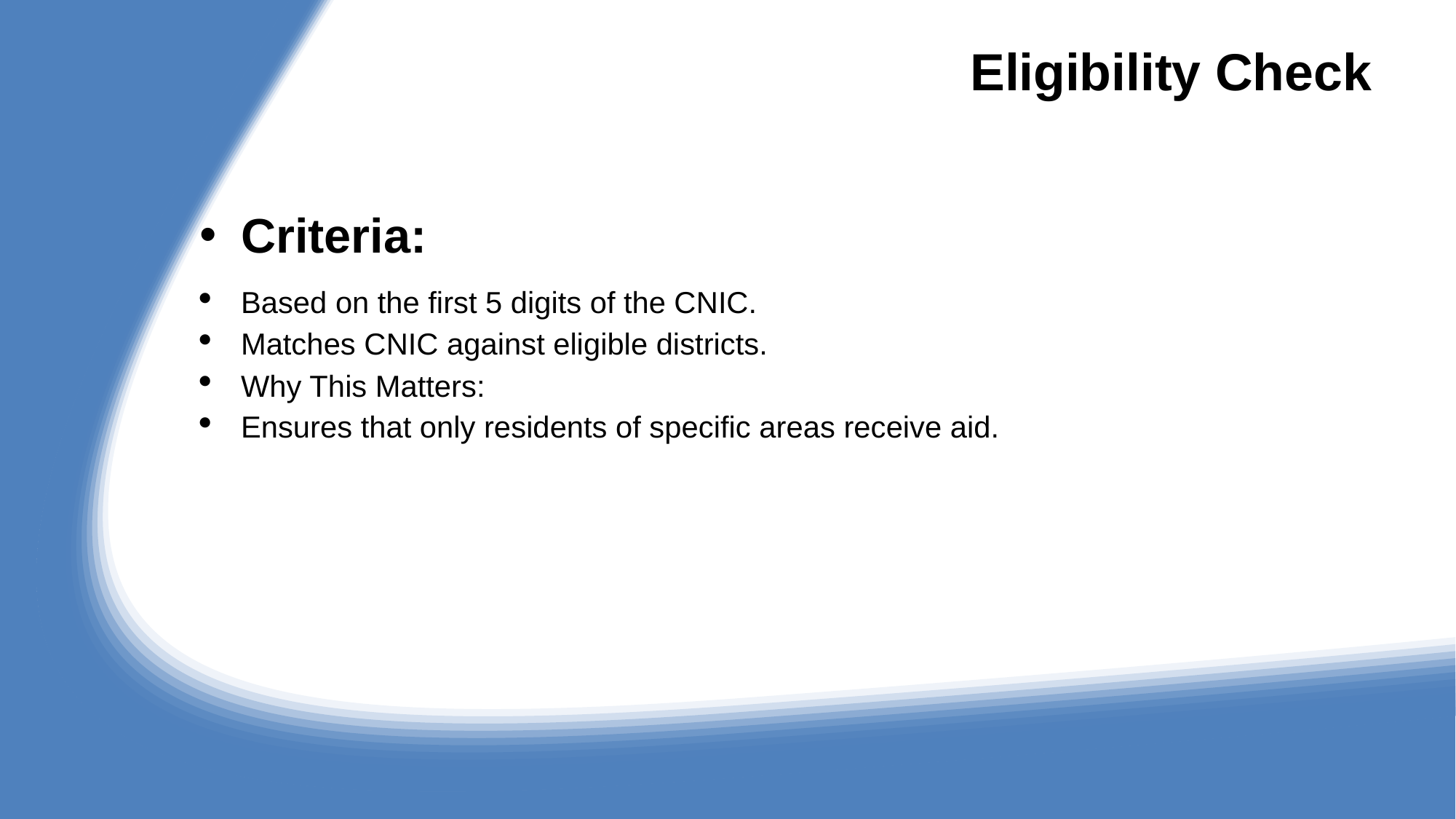

# Eligibility Check
Criteria:
Based on the first 5 digits of the CNIC.
Matches CNIC against eligible districts.
Why This Matters:
Ensures that only residents of specific areas receive aid.